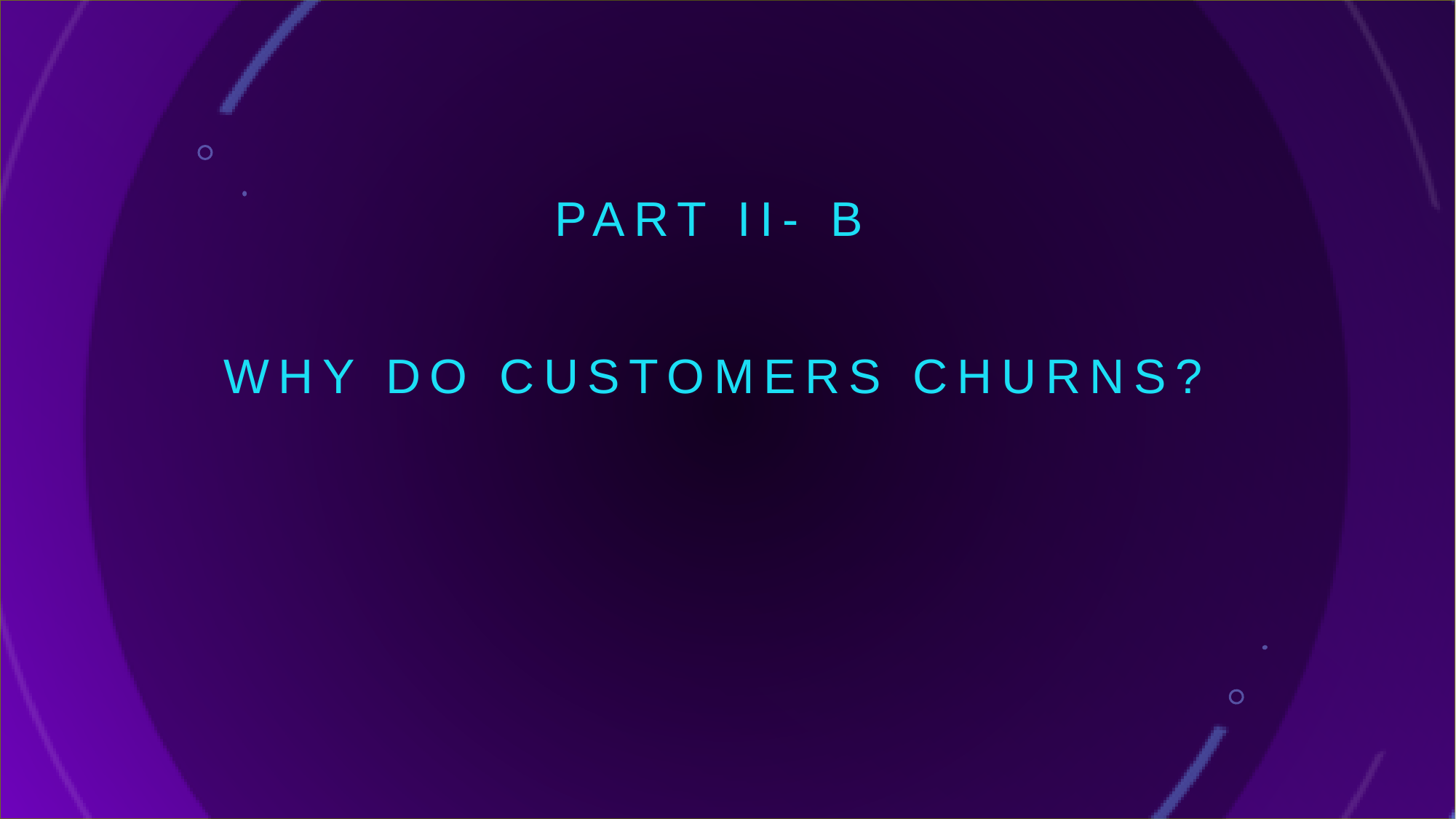

# PART iI- B why do customers churns?